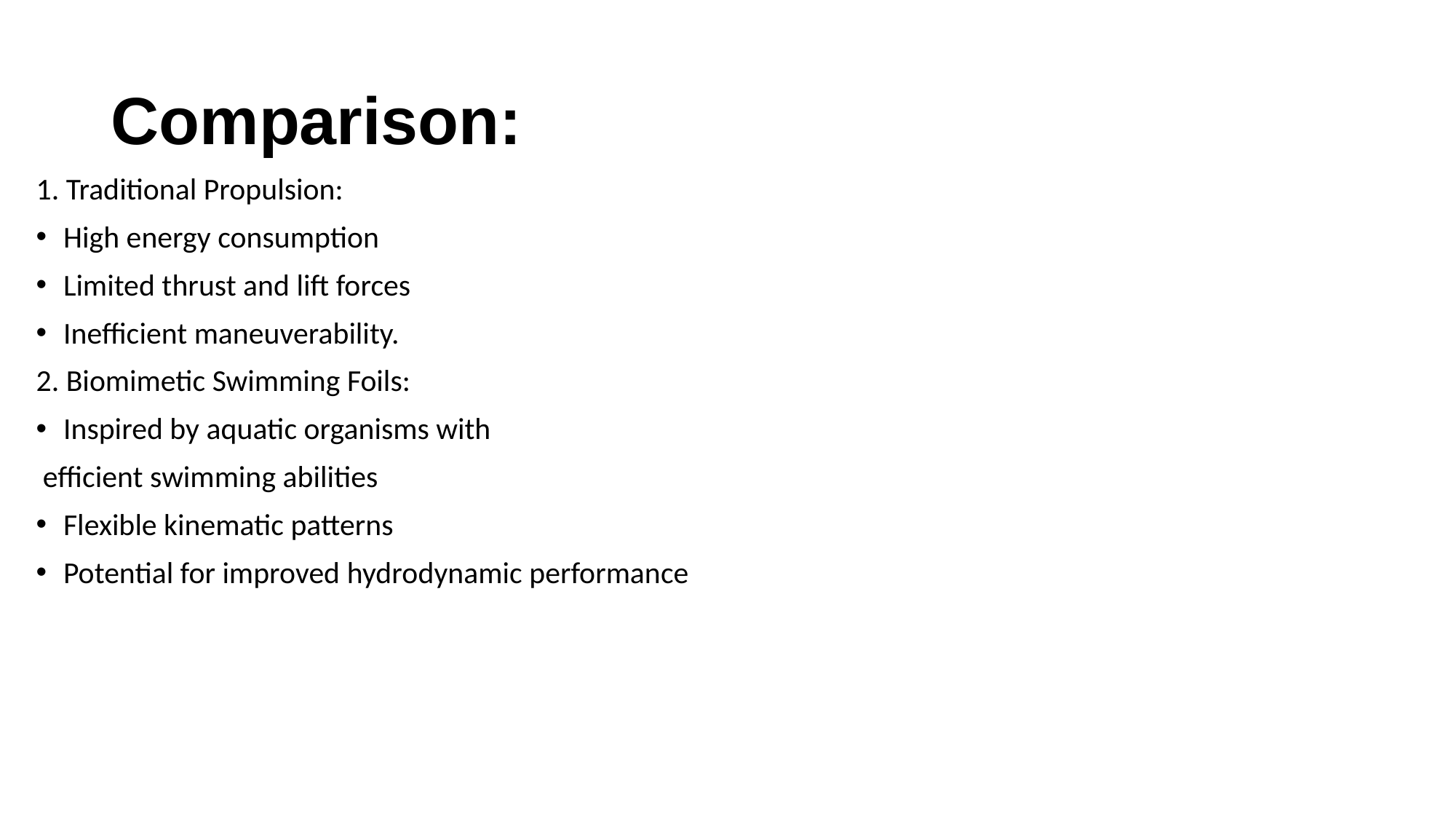

# Comparison:
1. Traditional Propulsion:
High energy consumption
Limited thrust and lift forces
Inefficient maneuverability.
2. Biomimetic Swimming Foils:
Inspired by aquatic organisms with
 efficient swimming abilities
Flexible kinematic patterns
Potential for improved hydrodynamic performance